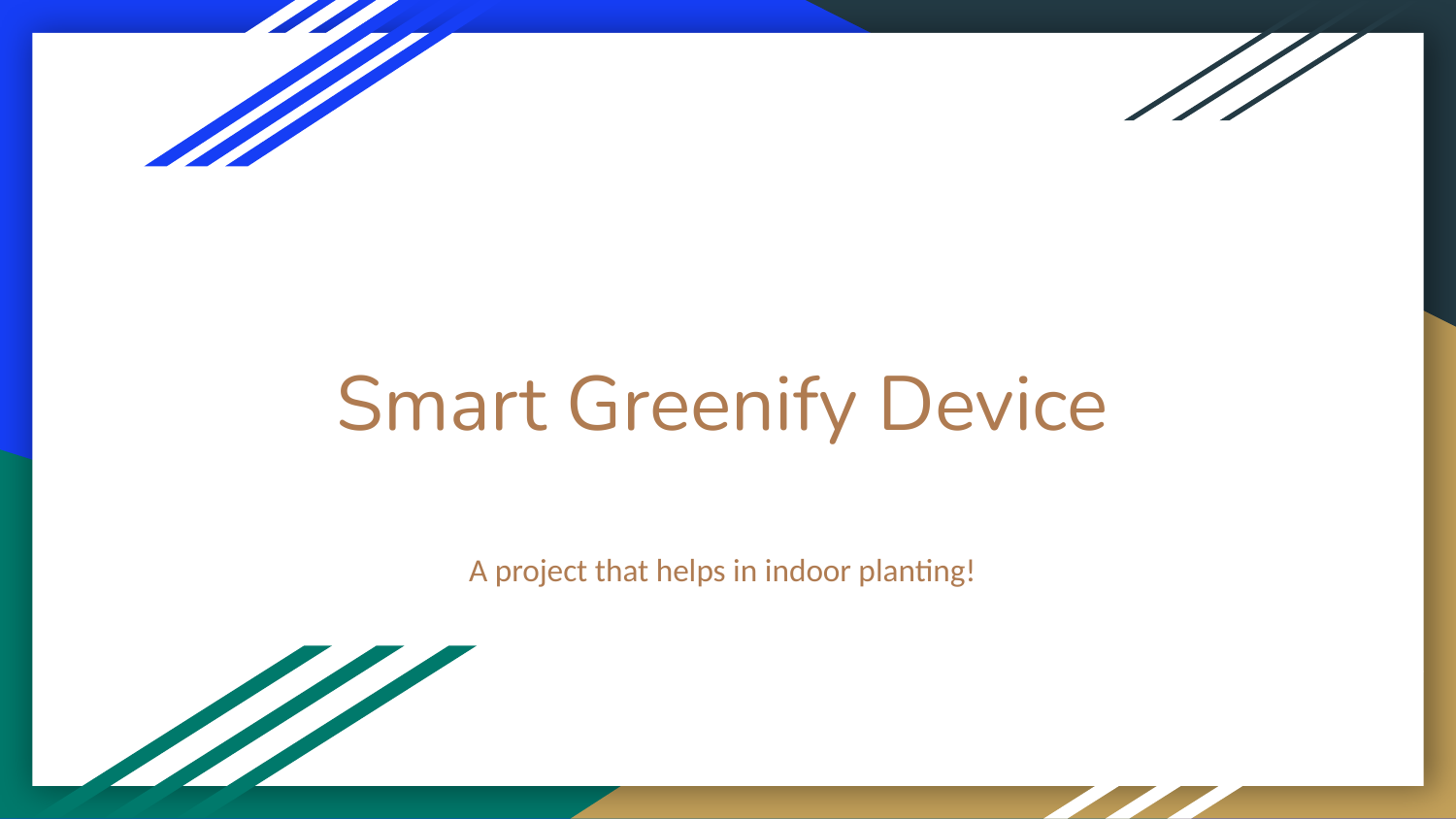

# Smart Greenify Device
A project that helps in indoor planting!